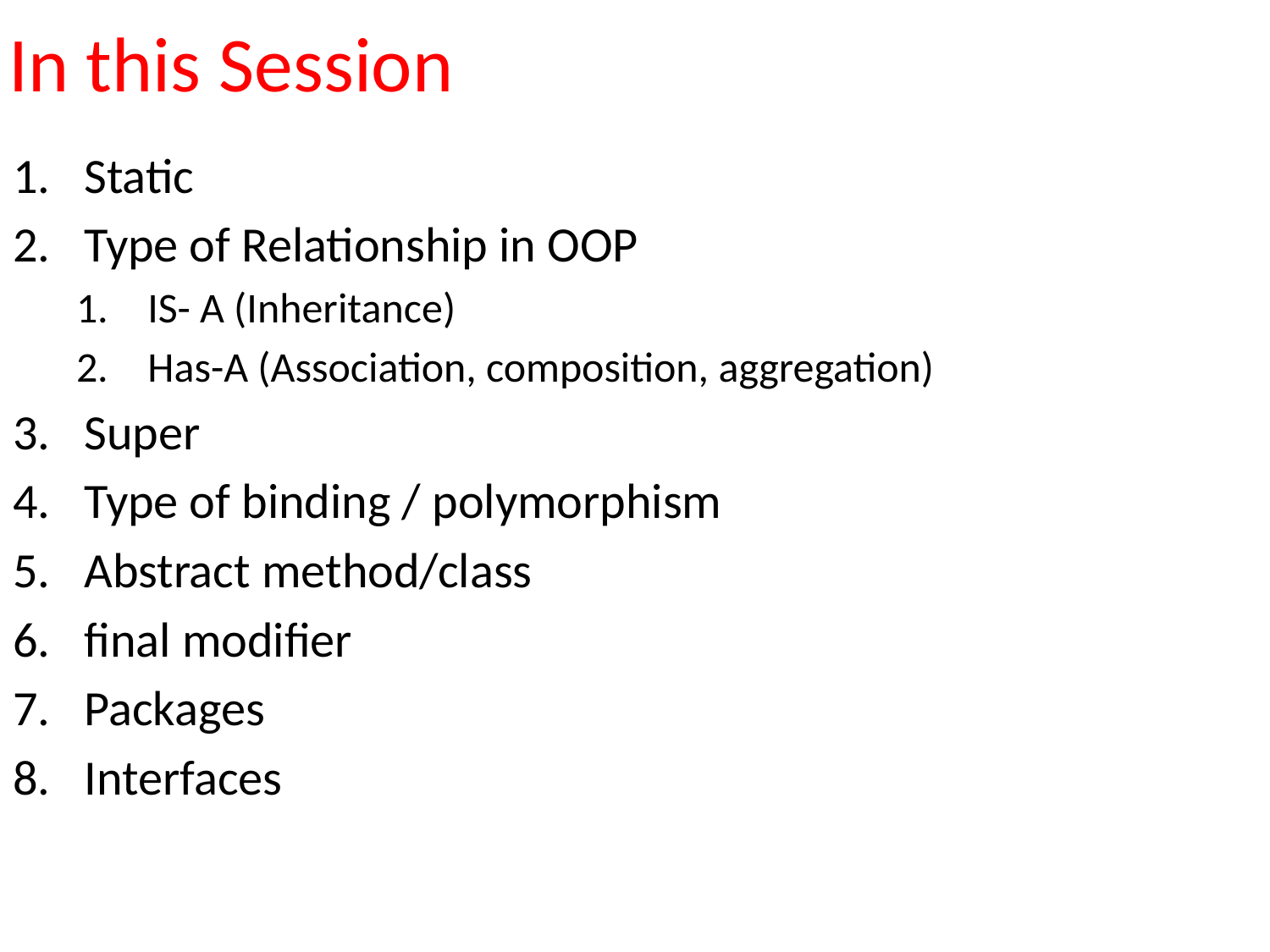

# In this Session
Static
Type of Relationship in OOP
IS- A (Inheritance)
Has-A (Association, composition, aggregation)
Super
Type of binding / polymorphism
Abstract method/class
final modifier
Packages
Interfaces